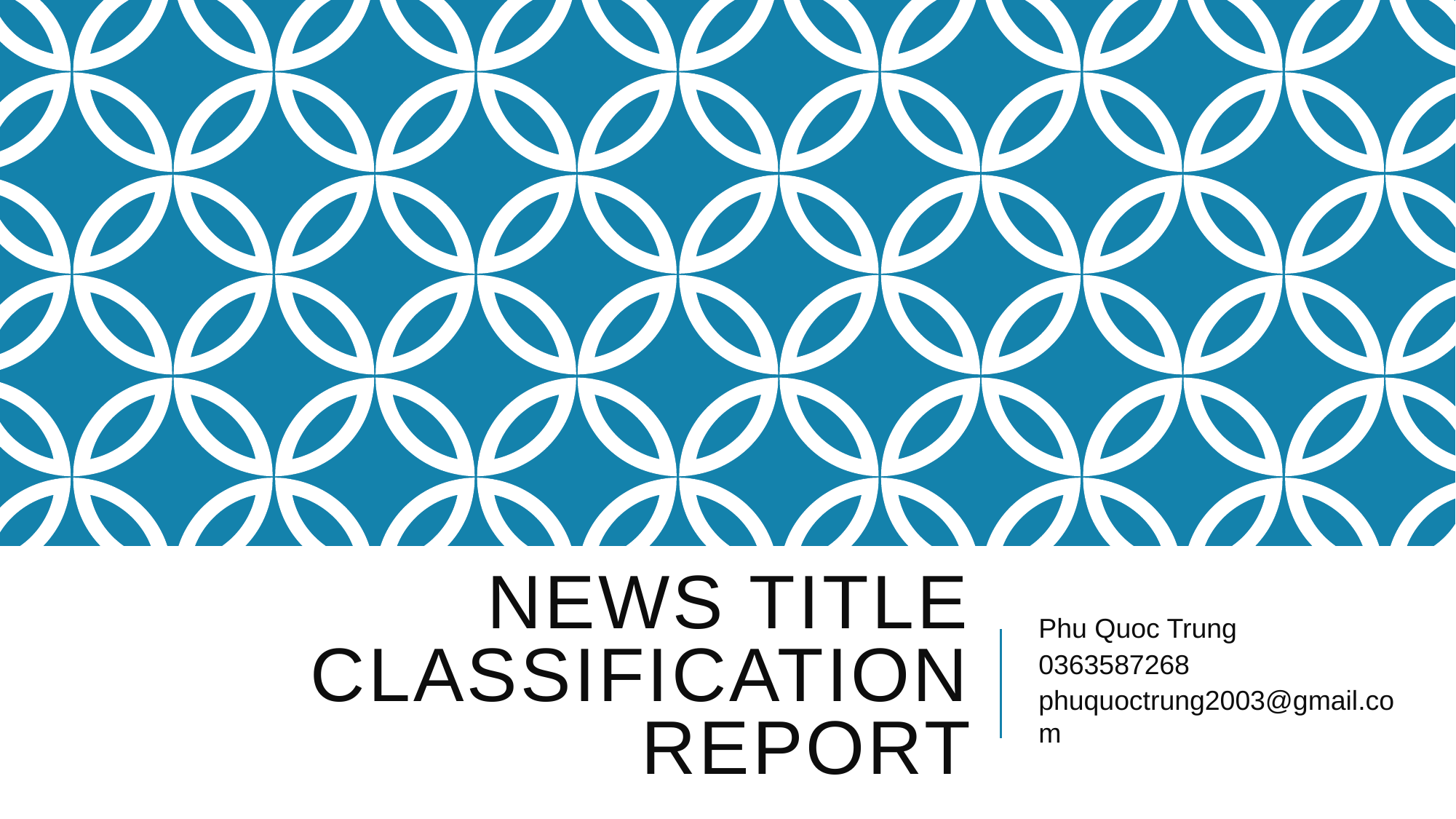

# News Title Classification Report
Phu Quoc Trung
0363587268
phuquoctrung2003@gmail.com